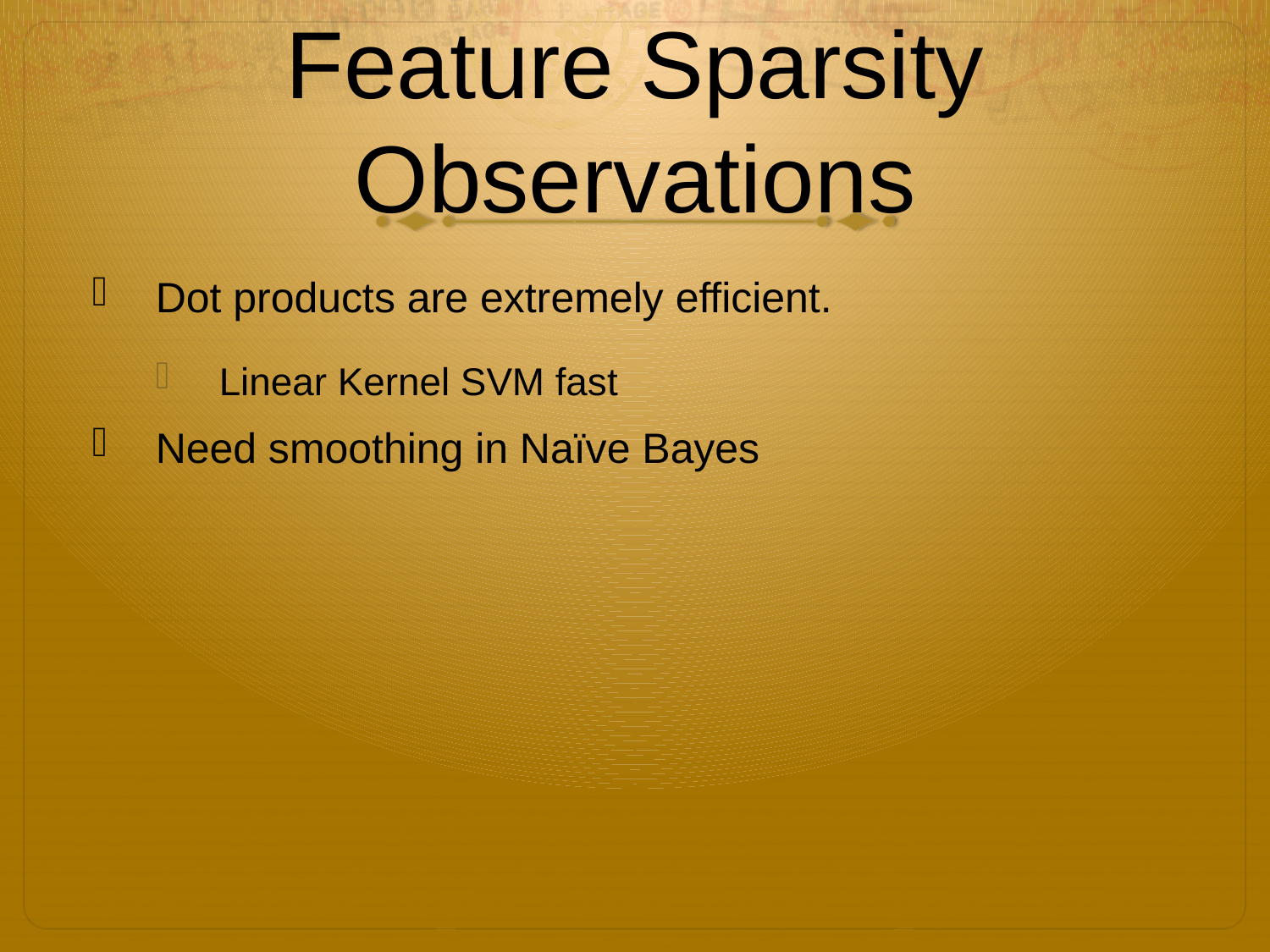

# Feature Sparsity Observations
Dot products are extremely efficient.
Linear Kernel SVM fast
Need smoothing in Naïve Bayes